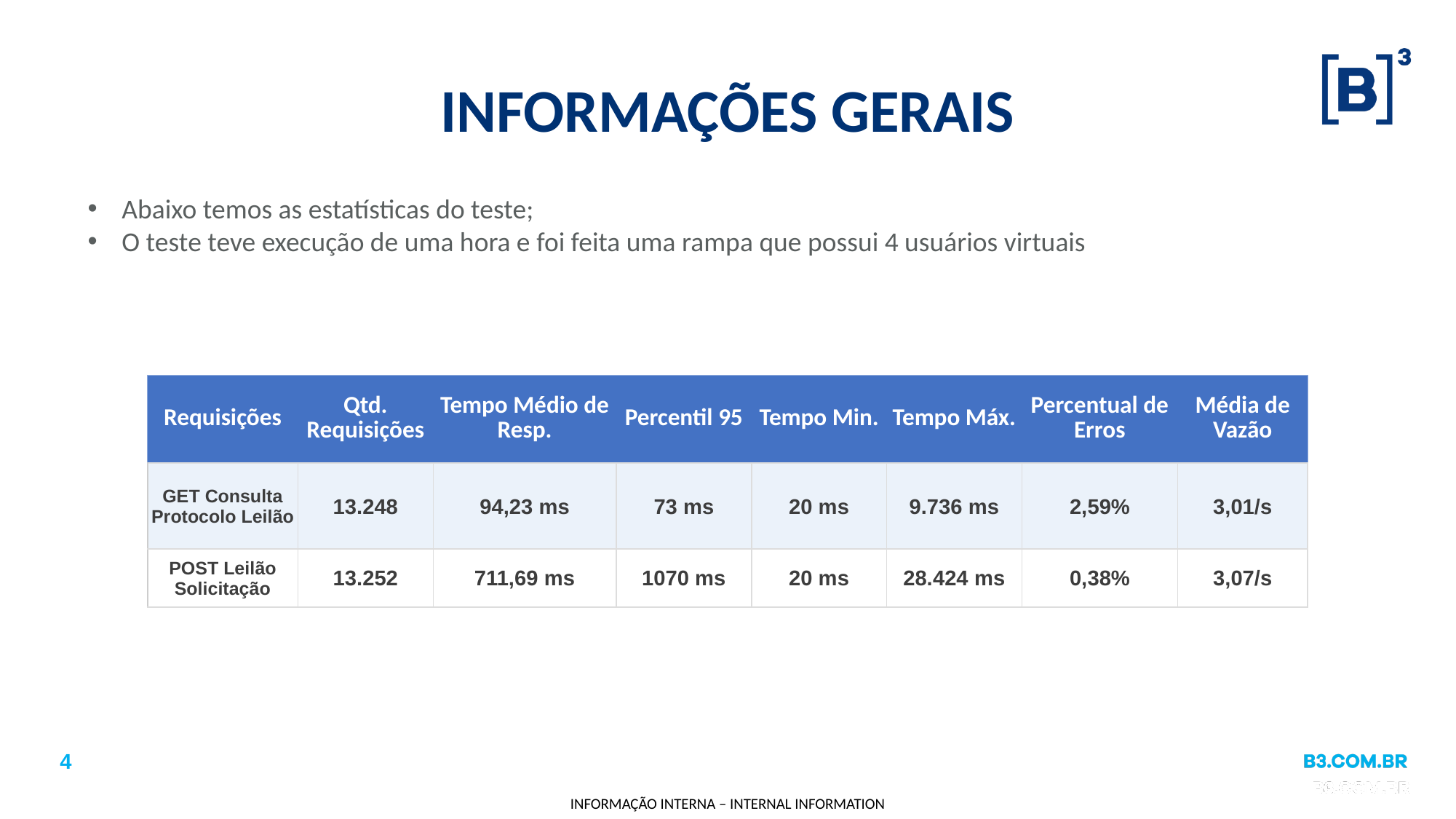

# INFORMAÇÕES GERAIS
Abaixo temos as estatísticas do teste;
O teste teve execução de uma hora e foi feita uma rampa que possui 4 usuários virtuais
| Requisições | Qtd. Requisições | Tempo Médio de Resp. | Percentil 95 | Tempo Min. | Tempo Máx. | Percentual de Erros | Média de Vazão |
| --- | --- | --- | --- | --- | --- | --- | --- |
| GET Consulta Protocolo Leilão | 13.248 | 94,23 ms | 73 ms | 20 ms | 9.736 ms | 2,59% | 3,01/s |
| POST Leilão Solicitação | 13.252 | 711,69 ms | 1070 ms | 20 ms | 28.424 ms | 0,38% | 3,07/s |